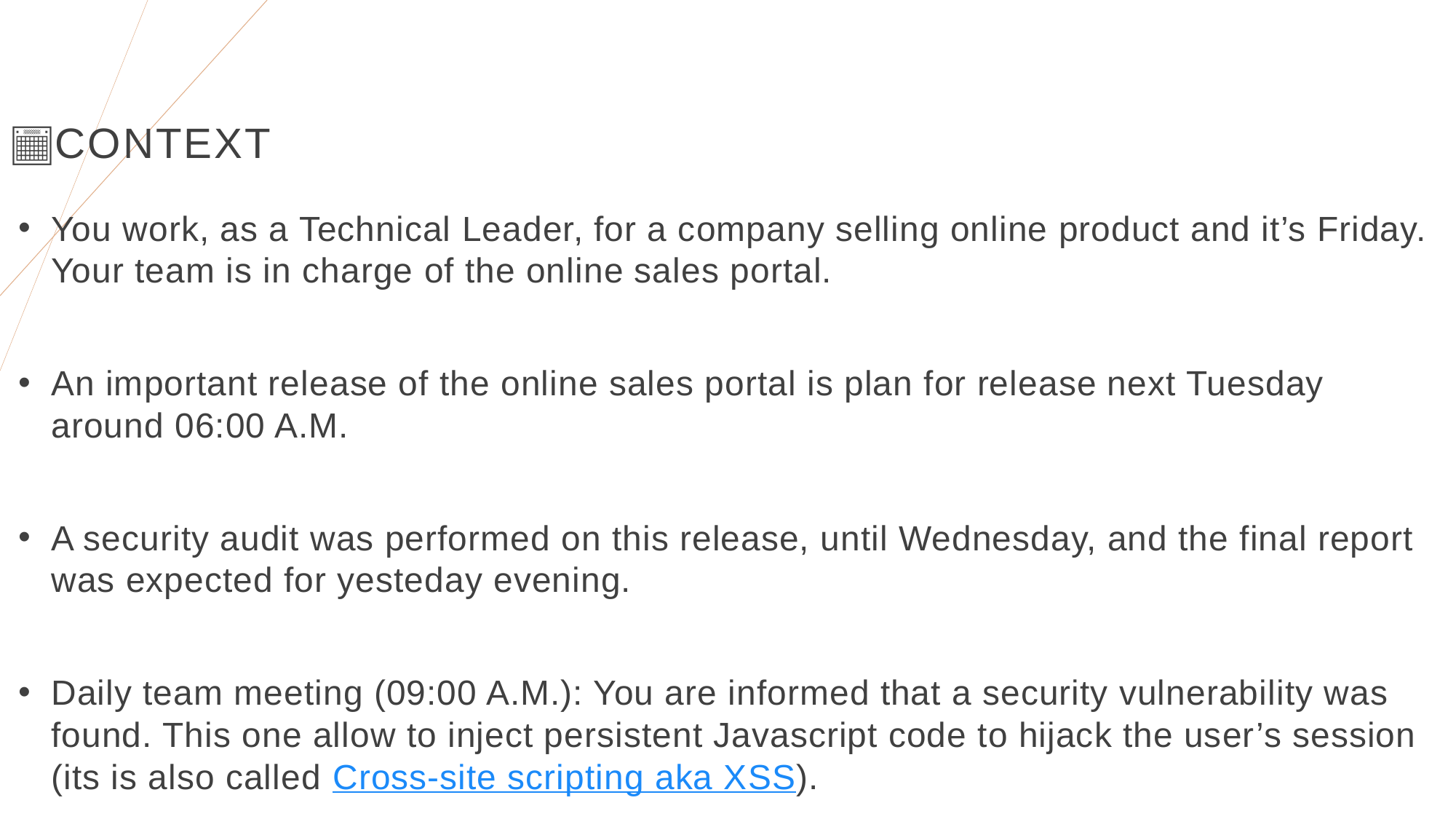

# 📅Context
You work, as a Technical Leader, for a company selling online product and it’s Friday. Your team is in charge of the online sales portal.

An important release of the online sales portal is plan for release next Tuesday around 06:00 A.M.

A security audit was performed on this release, until Wednesday, and the final report was expected for yesteday evening.

Daily team meeting (09:00 A.M.): You are informed that a security vulnerability was found. This one allow to inject persistent Javascript code to hijack the user’s session (its is also called Cross-site scripting aka XSS).